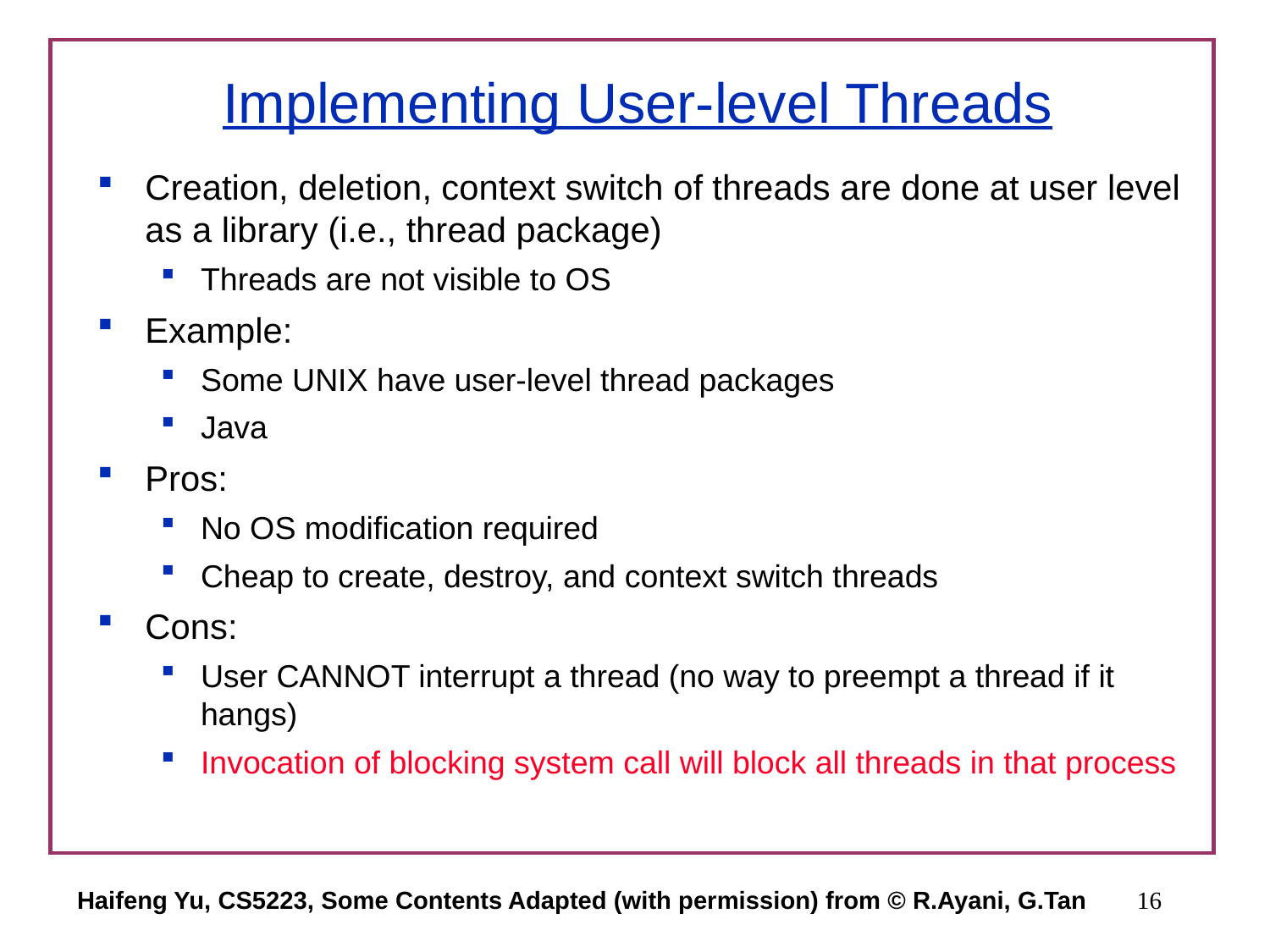

# Implementing User-level Threads
Creation, deletion, context switch of threads are done at user level as a library (i.e., thread package)
Threads are not visible to OS
Example:
Some UNIX have user-level thread packages
Java
Pros:
No OS modification required
Cheap to create, destroy, and context switch threads
Cons:
User CANNOT interrupt a thread (no way to preempt a thread if it hangs)
Invocation of blocking system call will block all threads in that process
Haifeng Yu, CS5223, Some Contents Adapted (with permission) from © R.Ayani, G.Tan
16